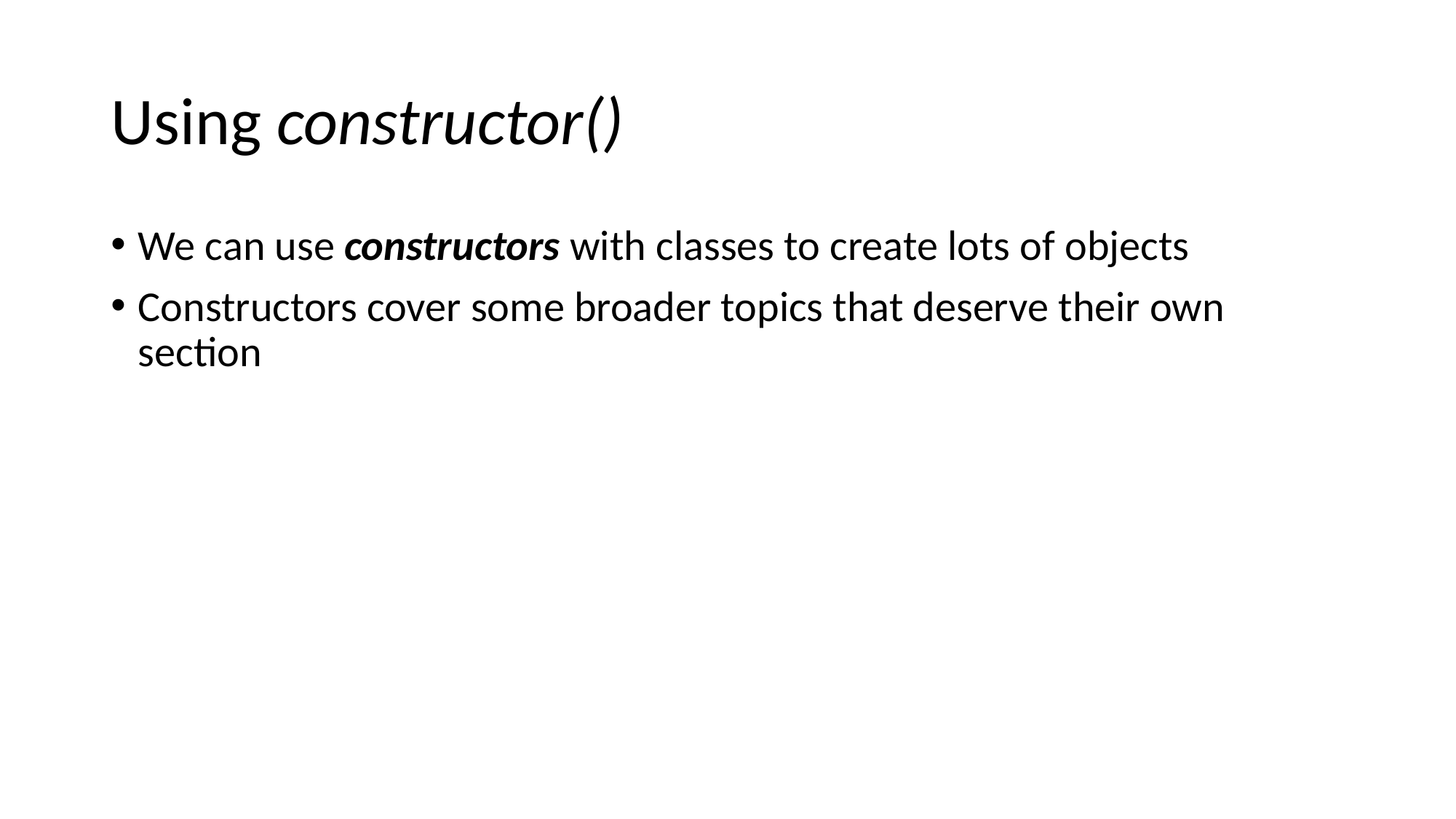

# Using constructor()
We can use constructors with classes to create lots of objects
Constructors cover some broader topics that deserve their own section